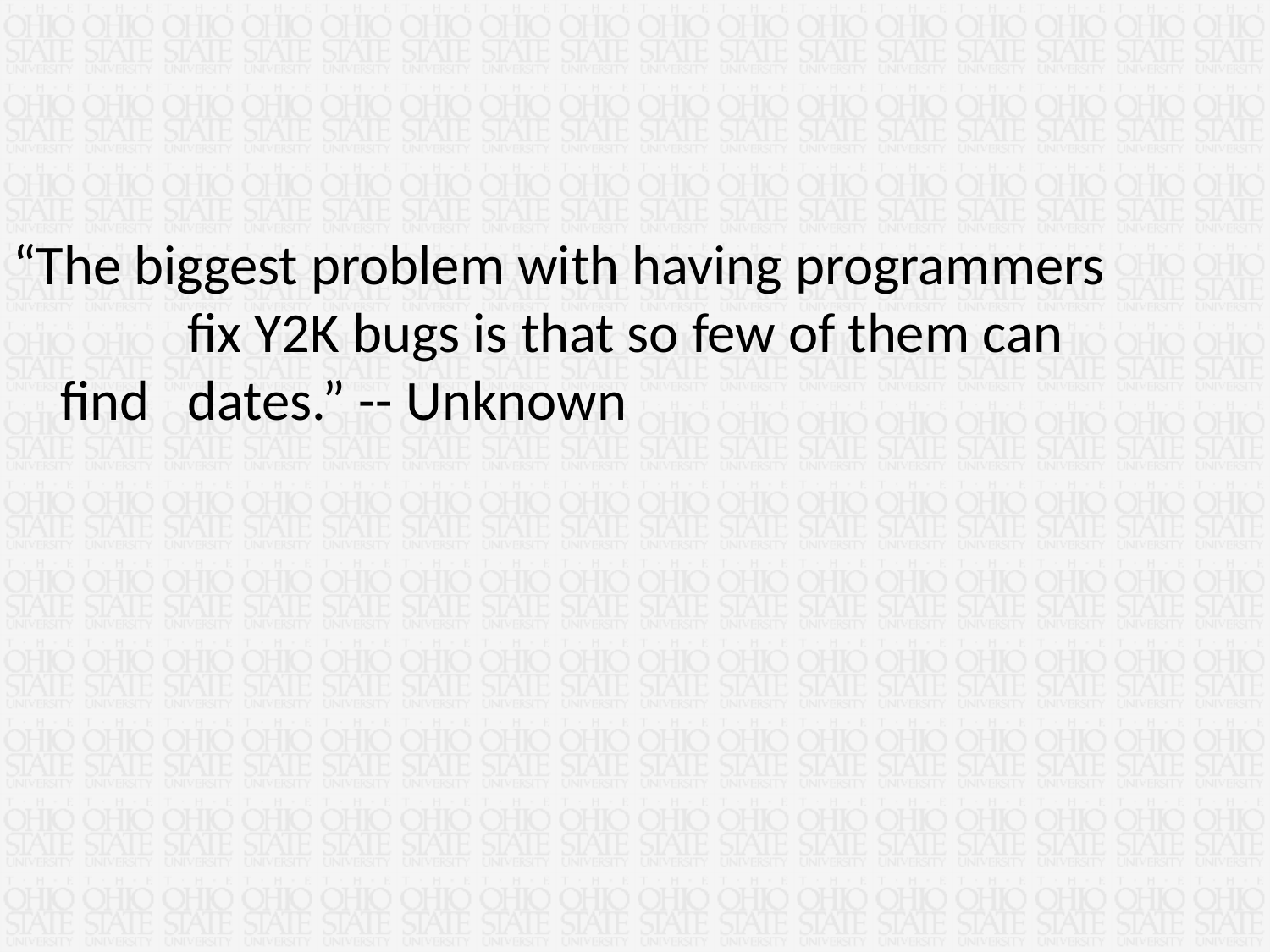

“The biggest problem with having programmers 	fix Y2K bugs is that so few of them can find 	dates.” -- Unknown